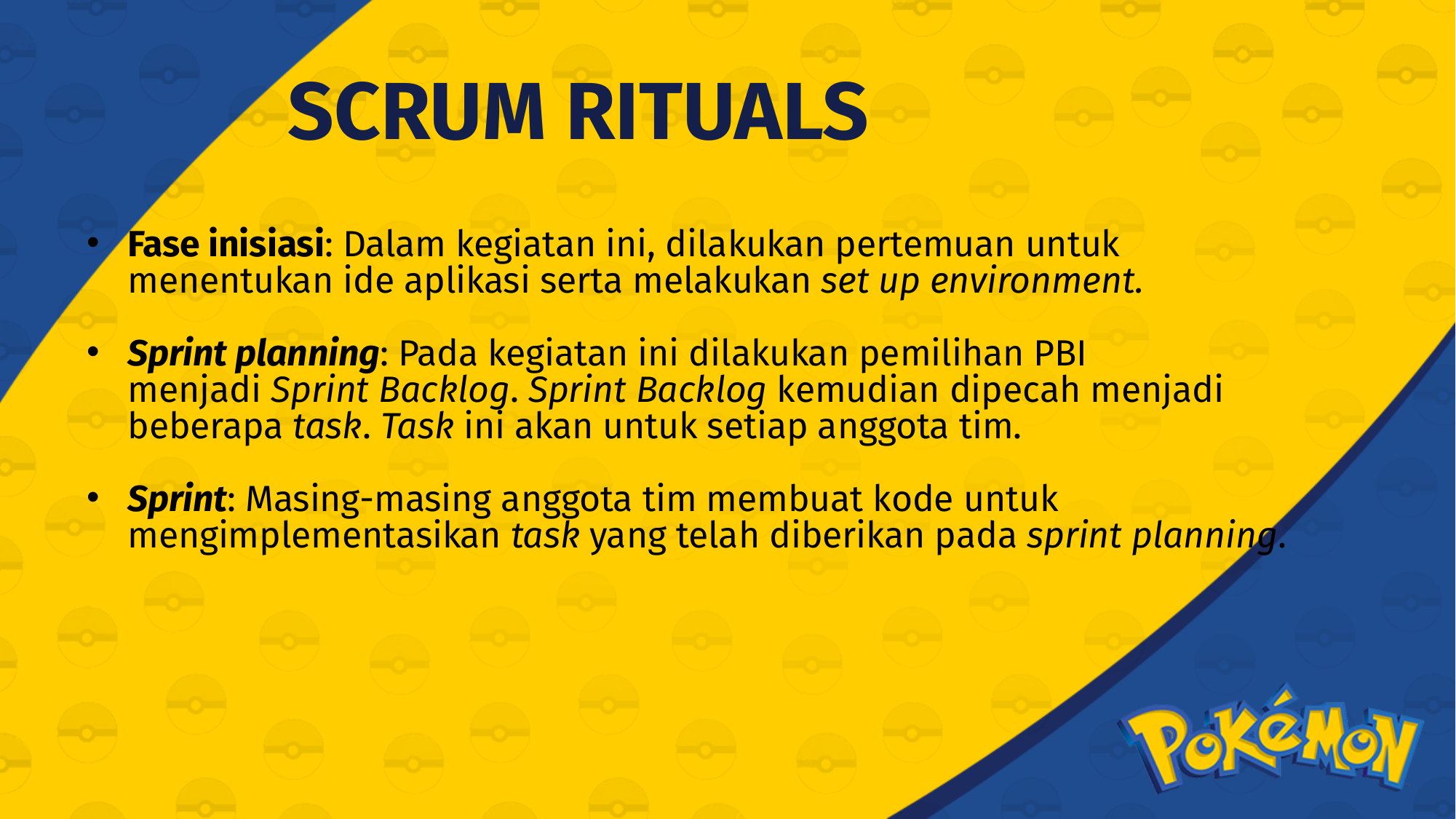

# SCRUM RITUALS
Fase inisiasi: Dalam kegiatan ini, dilakukan pertemuan untuk menentukan ide aplikasi serta melakukan set up environment.
Sprint planning: Pada kegiatan ini dilakukan pemilihan PBI menjadi Sprint Backlog. Sprint Backlog kemudian dipecah menjadi beberapa task. Task ini akan untuk setiap anggota tim.
Sprint: Masing-masing anggota tim membuat kode untuk  mengimplementasikan task yang telah diberikan pada sprint planning.